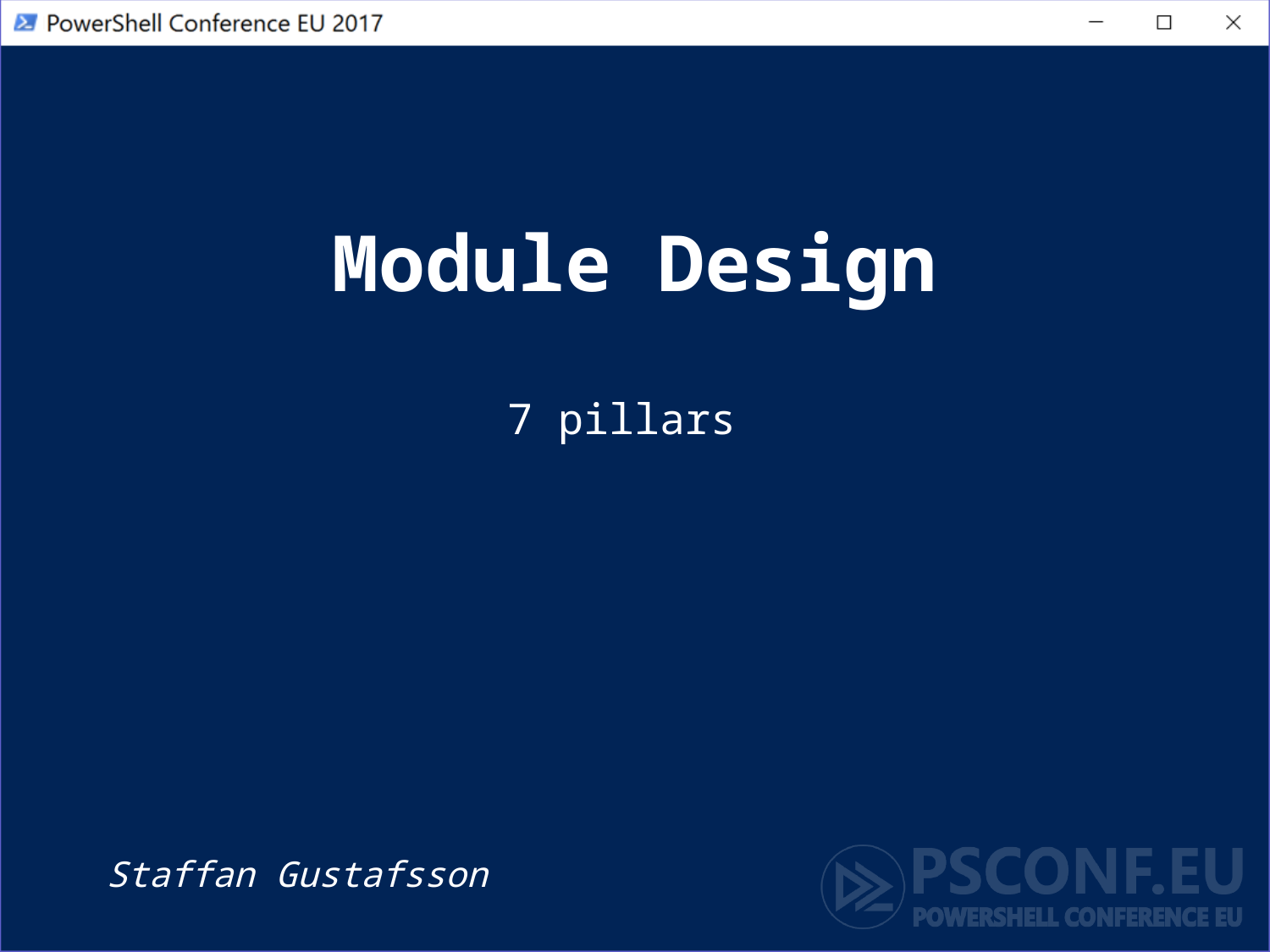

# Module Design
7 pillars
Staffan Gustafsson